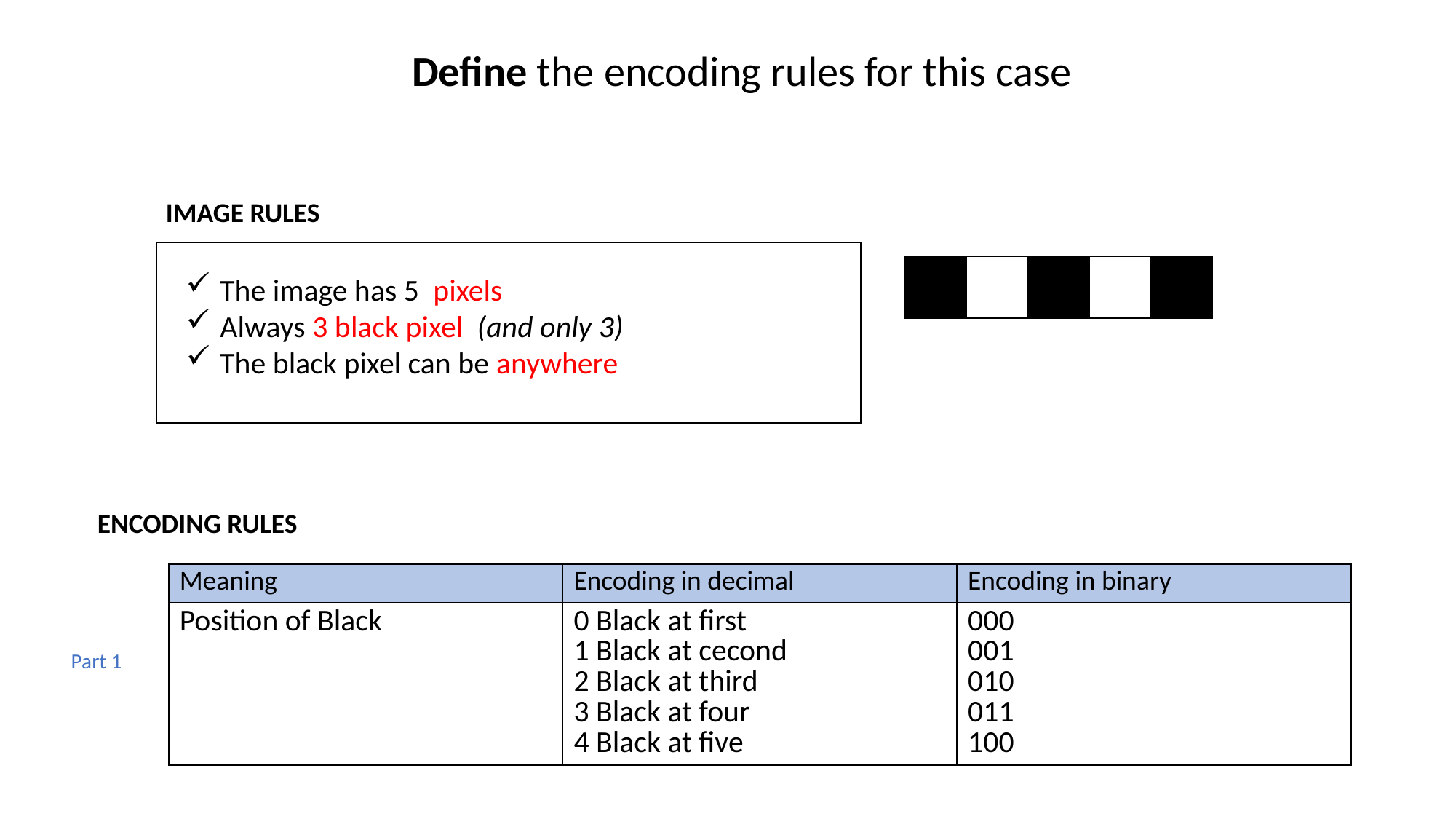

Define the encoding rules for this case
IMAGE RULES

The image has 5  pixels
Always 3 black pixel  (and only 3)
The black pixel can be anywhere
ENCODING RULES
| Meaning | Encoding in decimal | Encoding in binary |
| --- | --- | --- |
| Position of Black | 0 Black at first 1 Black at cecond 2 Black at third 3 Black at four 4 Black at five | 000 001 010 011 100 |
Part 1